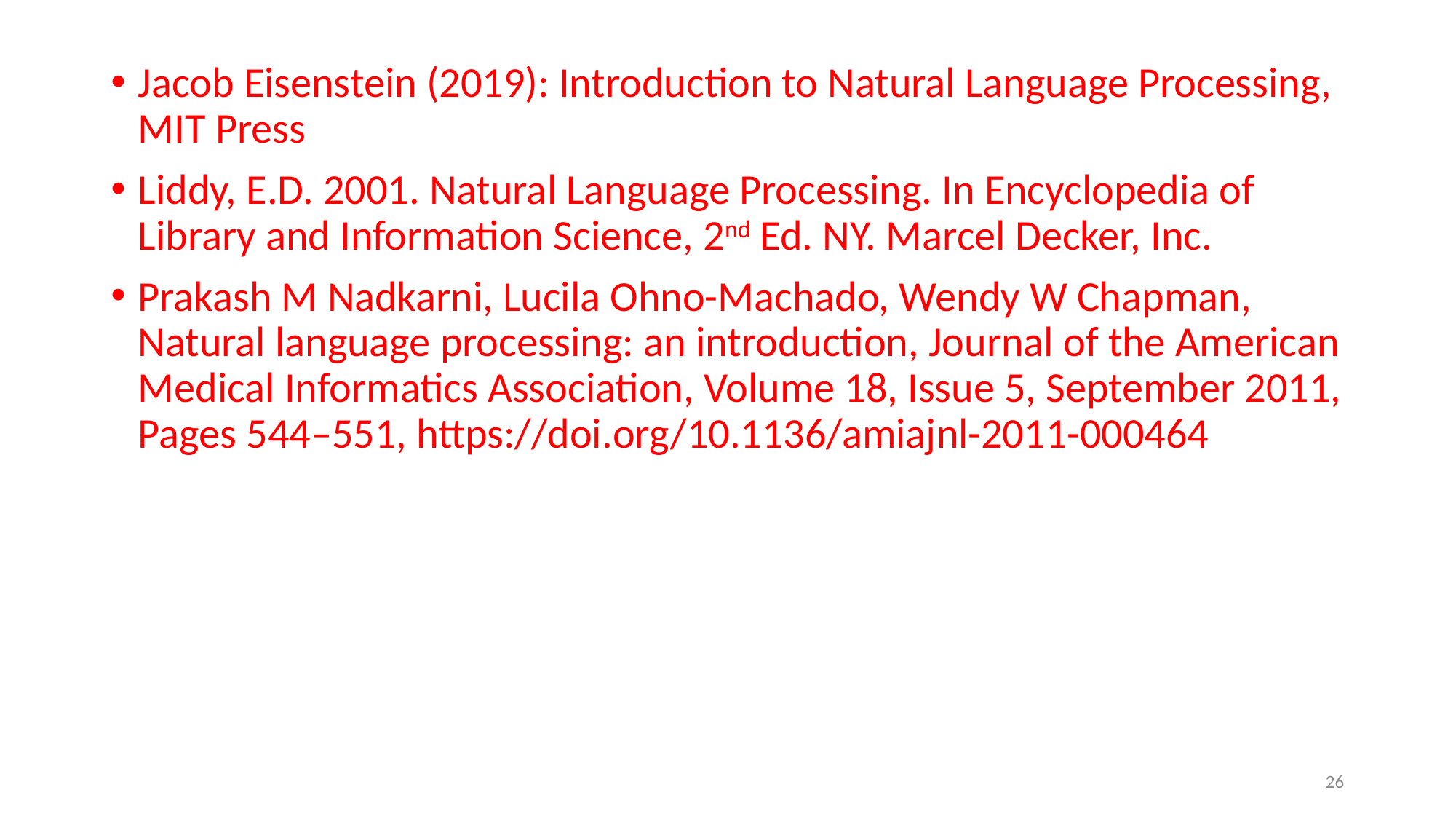

Jacob Eisenstein (2019): Introduction to Natural Language Processing, MIT Press
Liddy, E.D. 2001. Natural Language Processing. In Encyclopedia of Library and Information Science, 2nd Ed. NY. Marcel Decker, Inc.
Prakash M Nadkarni, Lucila Ohno-Machado, Wendy W Chapman, Natural language processing: an introduction, Journal of the American Medical Informatics Association, Volume 18, Issue 5, September 2011, Pages 544–551, https://doi.org/10.1136/amiajnl-2011-000464
26